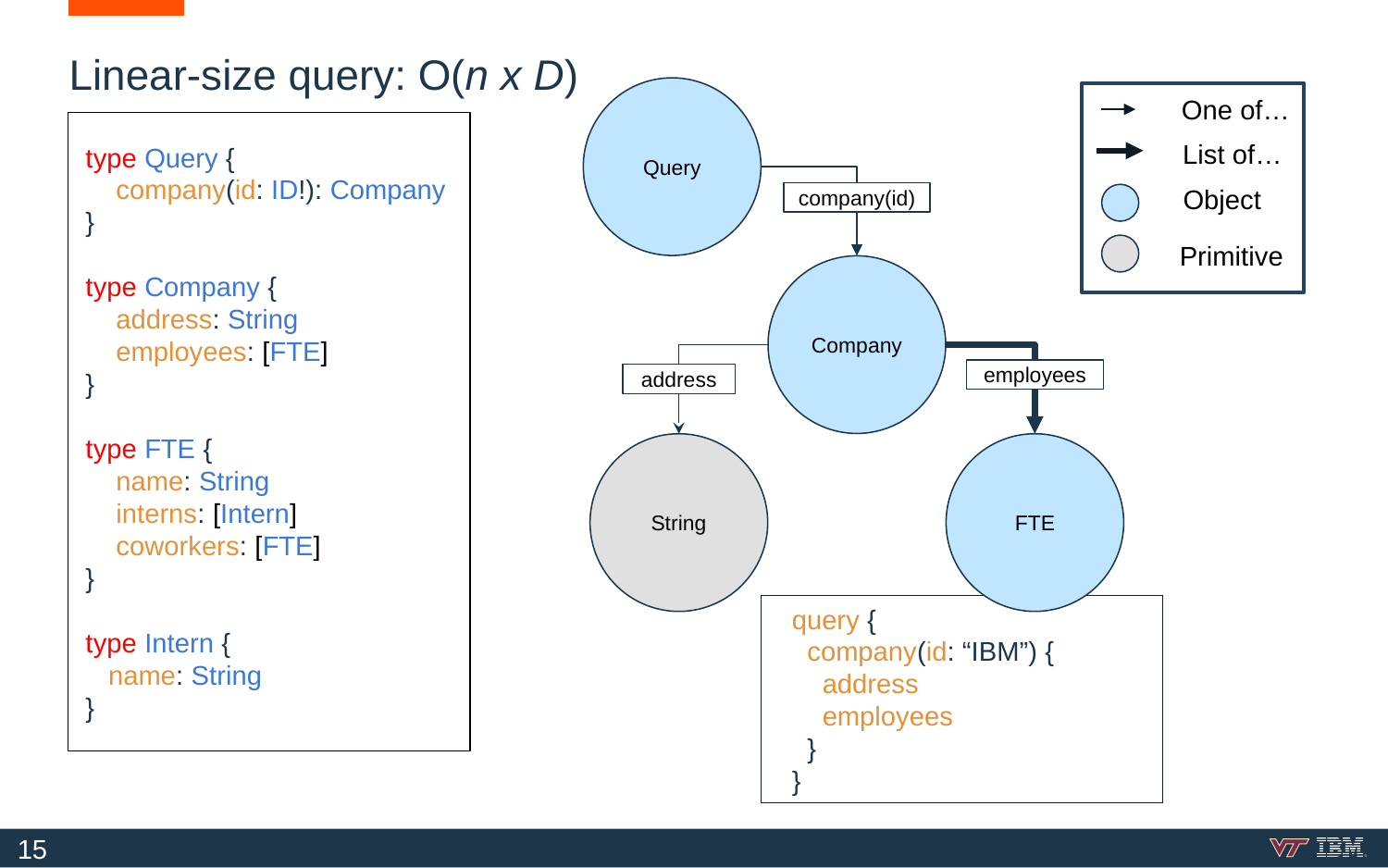

# Linear-size query: O(n x D)
Query

One of…
List of…
Object

Primitive

type Query {
    company(id: ID!): Company
}

type Company {
    address: String
    employees: [FTE]
}

type FTE {
    name: String
    interns: [Intern]
    coworkers: [FTE]
}

type Intern {
   name: String
}
company(id)
Company
employees
address
String
FTE

query {
  company(id: “IBM”) {
    address
    employees
  }
}